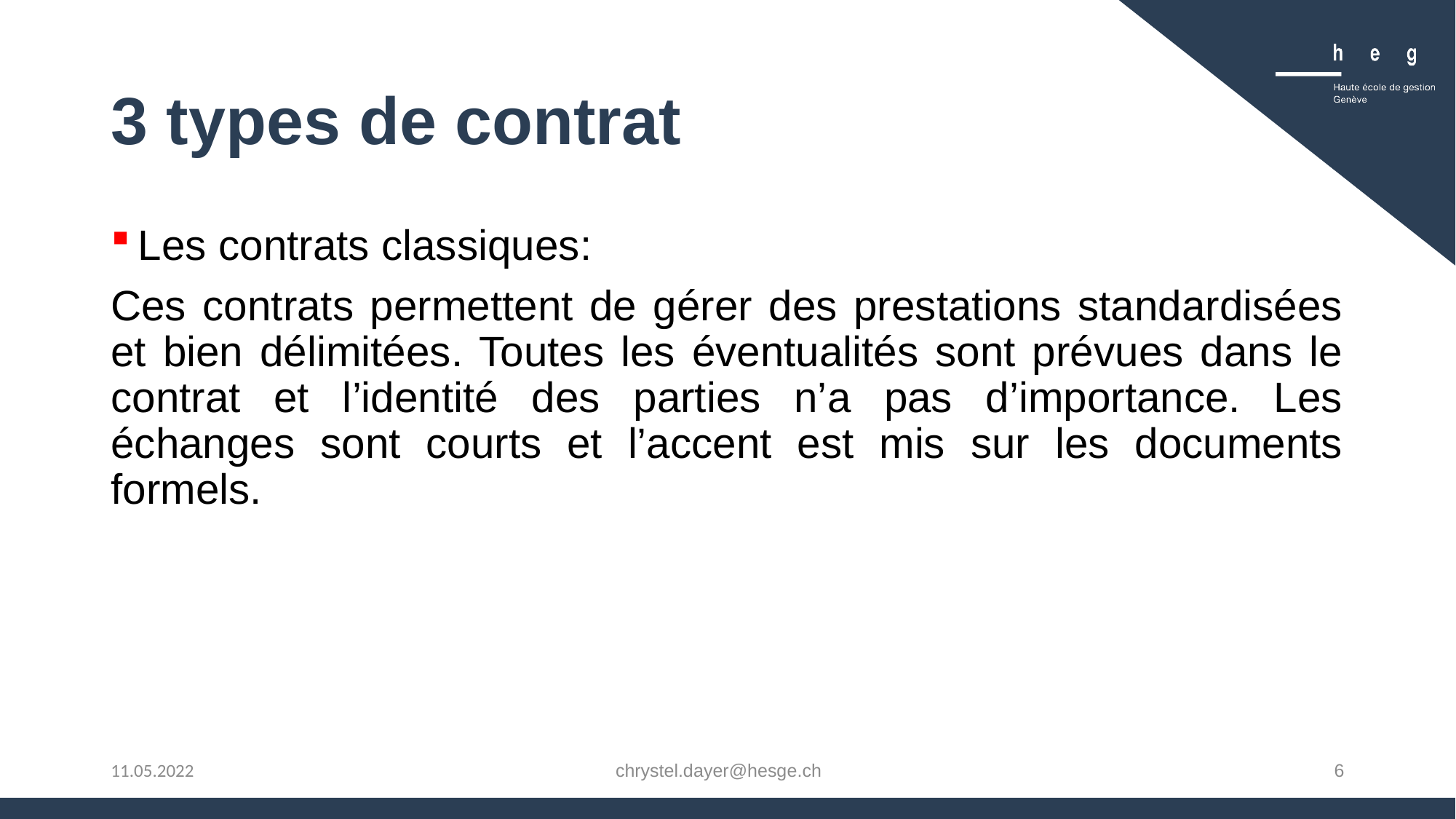

# 3 types de contrat
Les contrats classiques:
Ces contrats permettent de gérer des prestations standardisées et bien délimitées. Toutes les éventualités sont prévues dans le contrat et l’identité des parties n’a pas d’importance. Les échanges sont courts et l’accent est mis sur les documents formels.
chrystel.dayer@hesge.ch
6